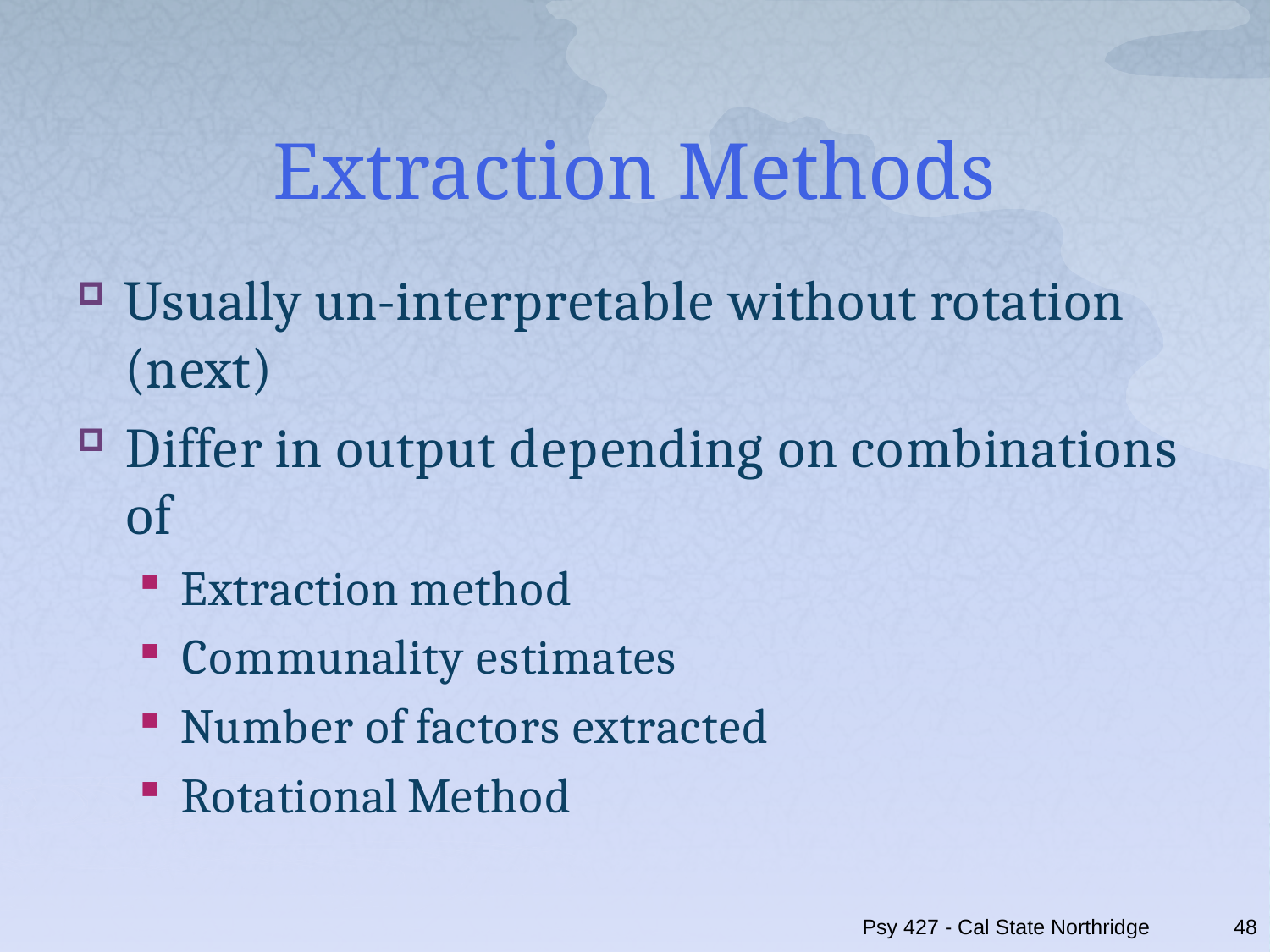

# Extraction Methods
Usually un-interpretable without rotation (next)
Differ in output depending on combinations of
Extraction method
Communality estimates
Number of factors extracted
Rotational Method

Psy 427 - Cal State Northridge
48